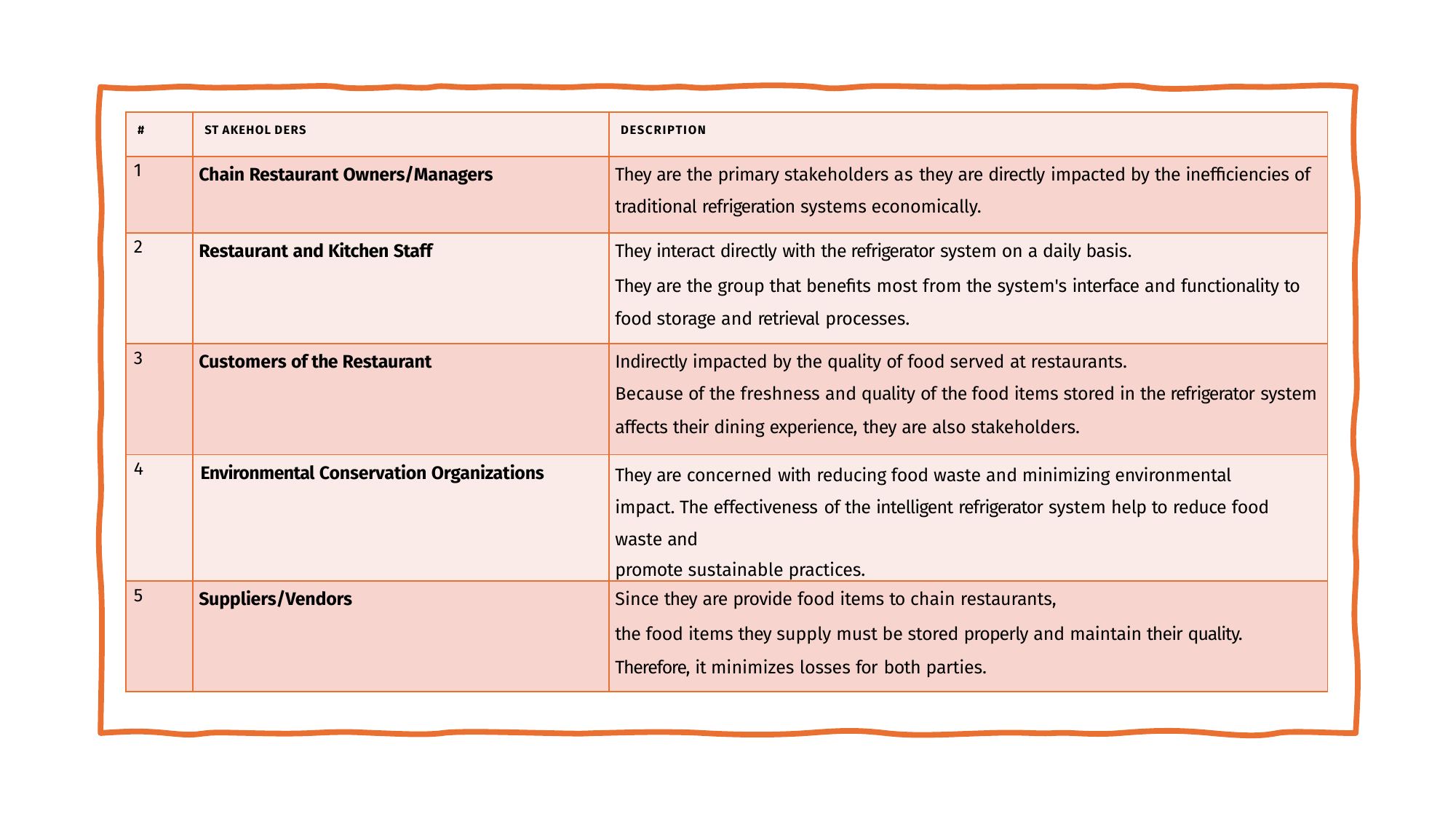

| # | ST AKEHOL DERS | DESCRIPTION |
| --- | --- | --- |
| 1 | Chain Restaurant Owners/Managers | They are the primary stakeholders as they are directly impacted by the inefficiencies of traditional refrigeration systems economically. |
| 2 | Restaurant and Kitchen Staff | They interact directly with the refrigerator system on a daily basis. They are the group that benefits most from the system's interface and functionality to food storage and retrieval processes. |
| 3 | Customers of the Restaurant | Indirectly impacted by the quality of food served at restaurants. Because of the freshness and quality of the food items stored in the refrigerator system affects their dining experience, they are also stakeholders. |
| 4 | Environmental Conservation Organizations | They are concerned with reducing food waste and minimizing environmental impact. The effectiveness of the intelligent refrigerator system help to reduce food waste and promote sustainable practices. |
| 5 | Suppliers/Vendors | Since they are provide food items to chain restaurants, the food items they supply must be stored properly and maintain their quality. Therefore, it minimizes losses for both parties. |